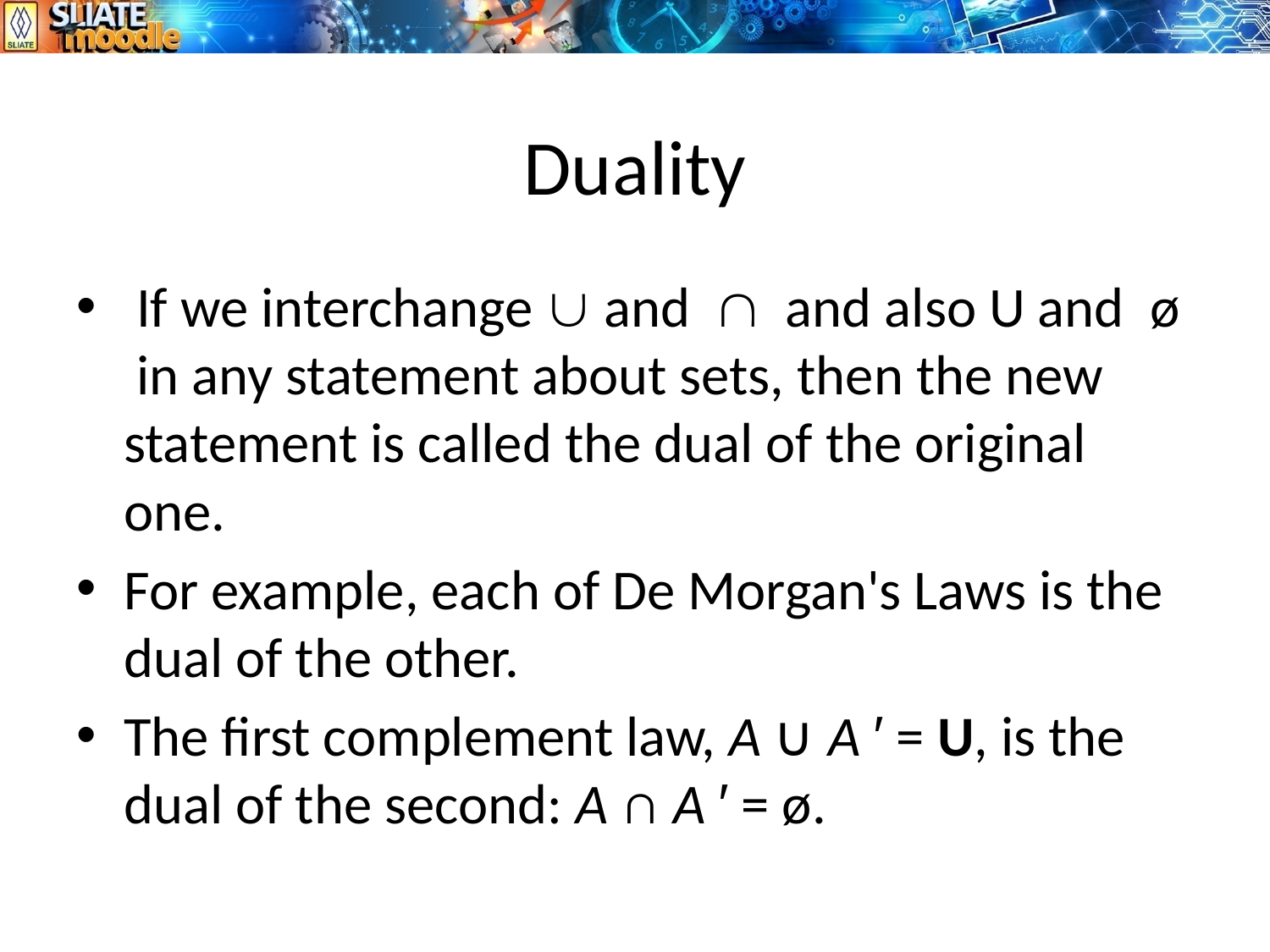

# Duality
 If we interchange ∪ and  ∩  and also U and  ø  in any statement about sets, then the new statement is called the dual of the original one.
For example, each of De Morgan's Laws is the dual of the other.
The first complement law, A ∪ A ′ = U, is the dual of the second: A ∩ A ′ = ø.